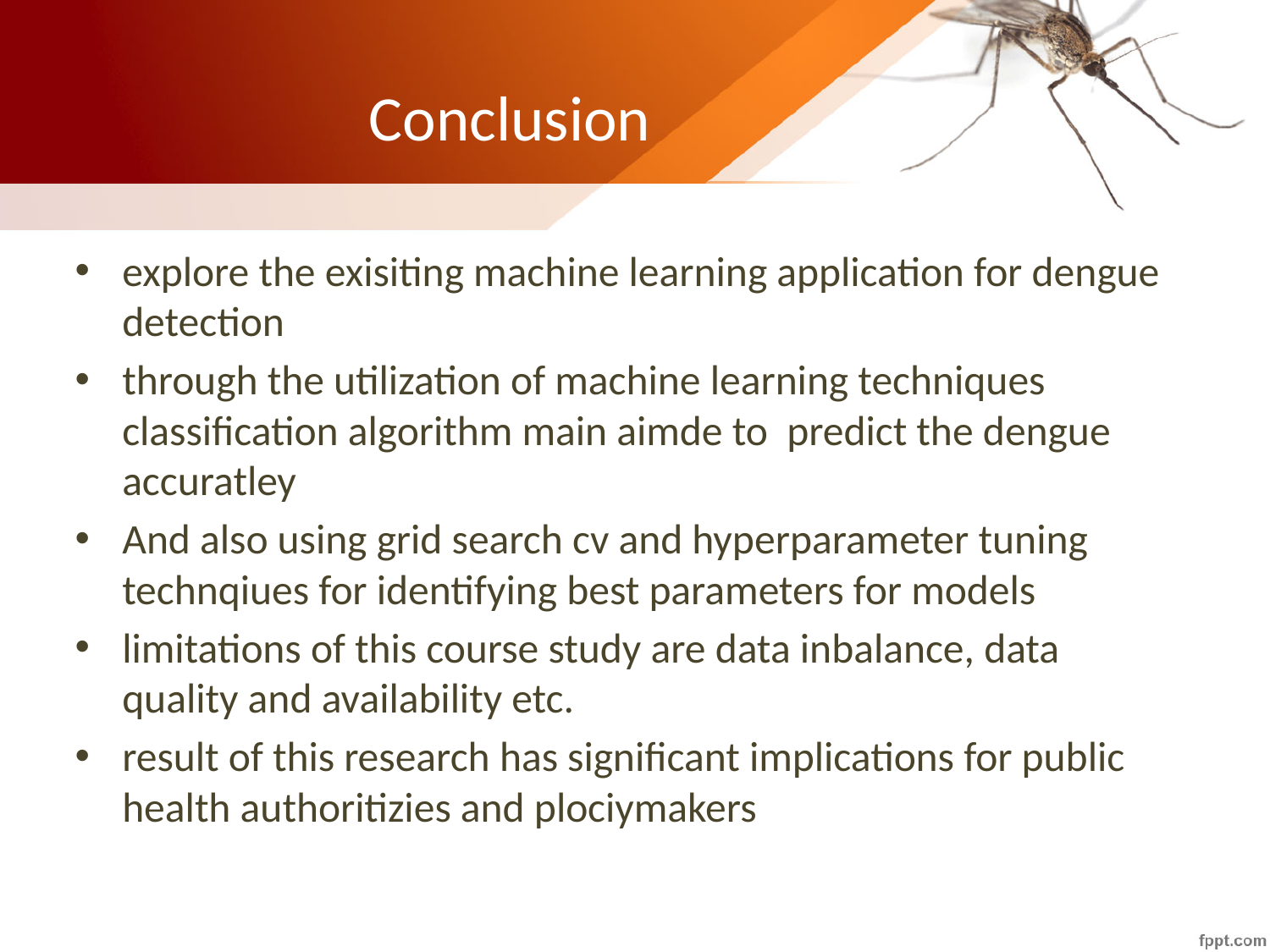

# Conclusion
explore the exisiting machine learning application for dengue detection
through the utilization of machine learning techniques classification algorithm main aimde to  predict the dengue accuratley
And also using grid search cv and hyperparameter tuning technqiues for identifying best parameters for models
limitations of this course study are data inbalance, data quality and availability etc.
result of this research has significant implications for public health authoritizies and plociymakers